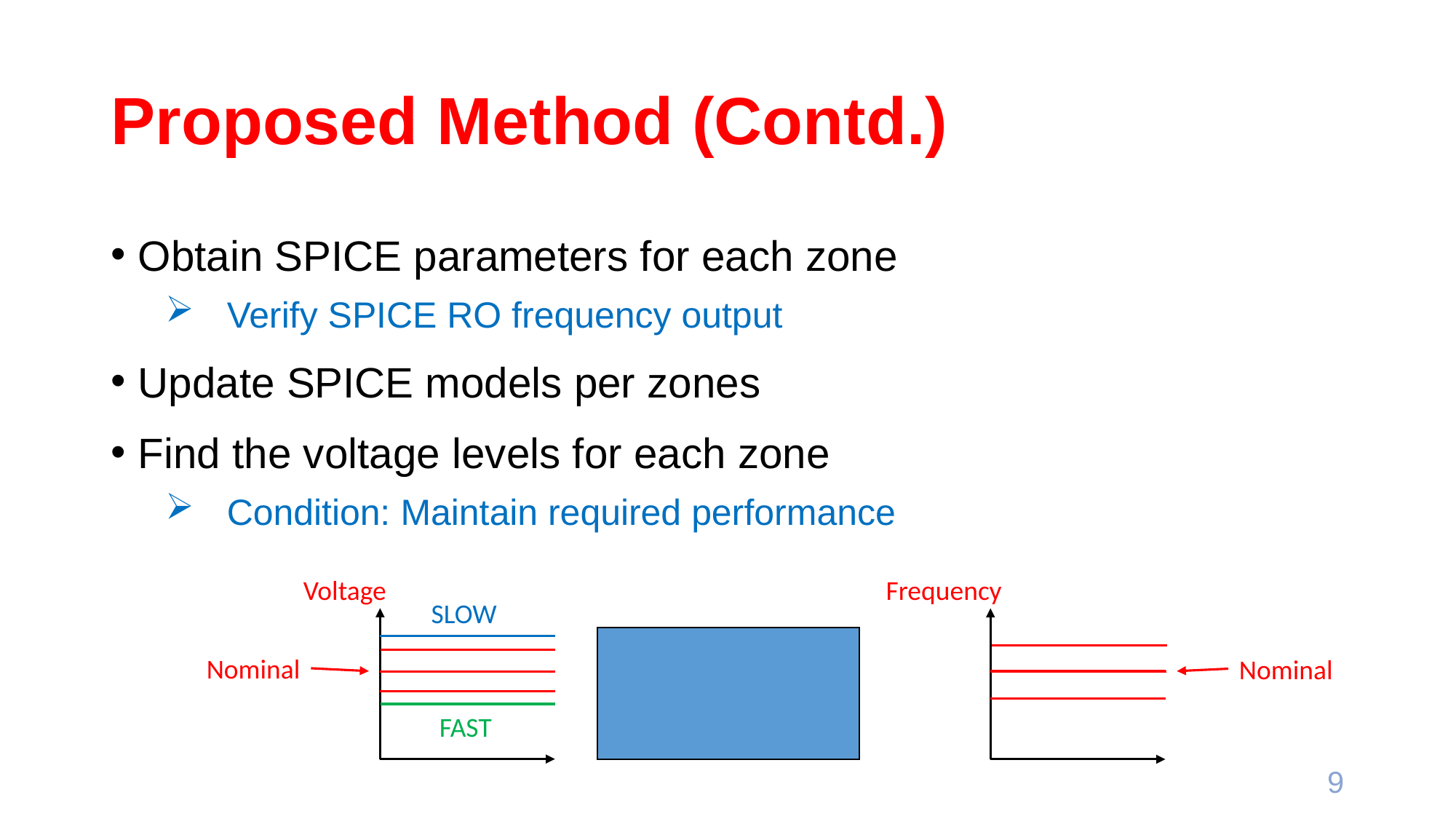

# Proposed Method (Contd.)
Obtain SPICE parameters for each zone
Verify SPICE RO frequency output
Update SPICE models per zones
Find the voltage levels for each zone
Condition: Maintain required performance

Voltage
Frequency
SLOW

Nominal
Nominal
FAST
9